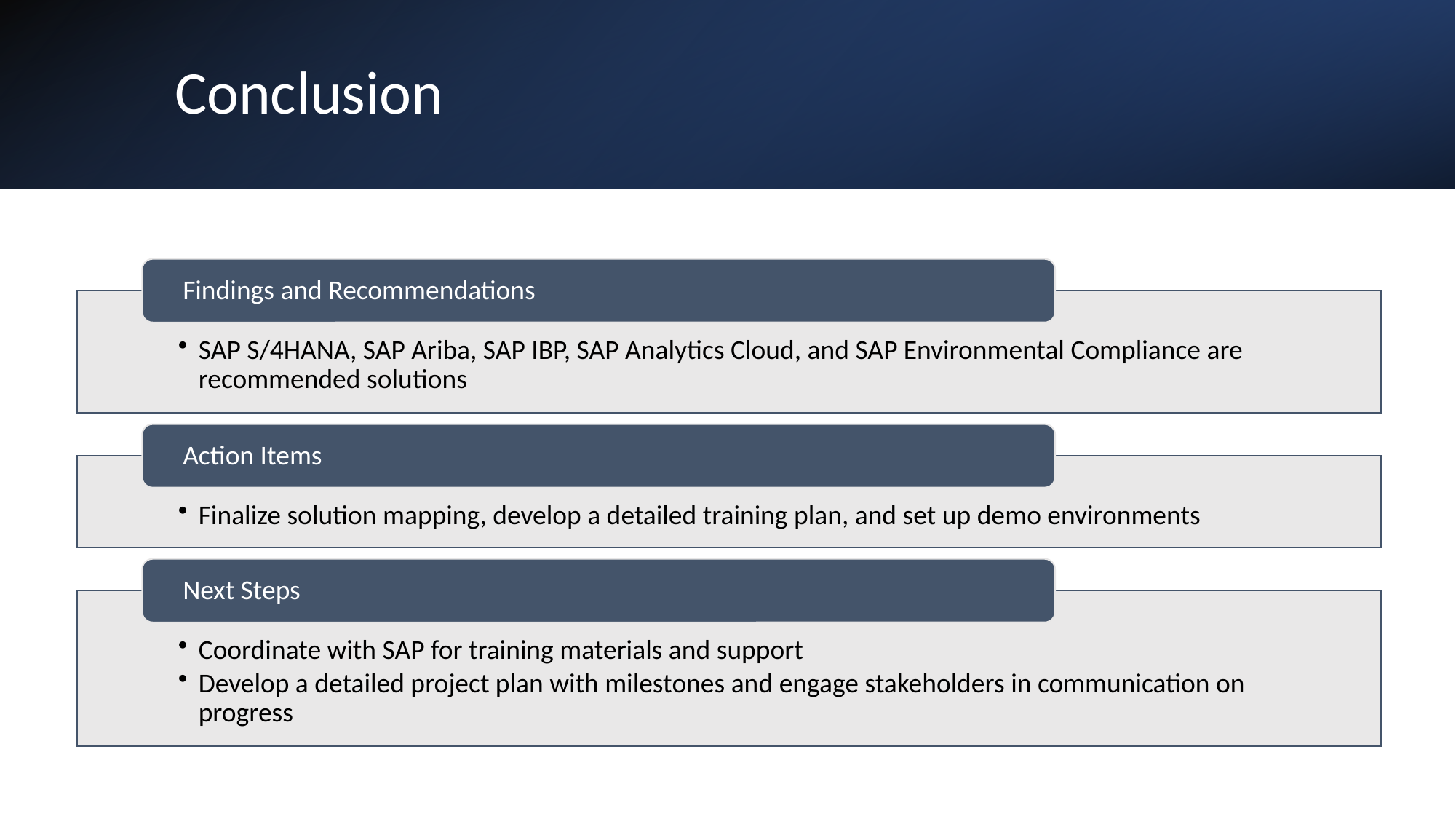

# Conclusion
SAP S/4HANA, SAP Ariba, SAP IBP, SAP Analytics Cloud, and SAP Environmental Compliance are recommended solutions
Findings and Recommendations
Finalize solution mapping, develop a detailed training plan, and set up demo environments
Action Items
Coordinate with SAP for training materials and support
Develop a detailed project plan with milestones and engage stakeholders in communication on progress
Next Steps